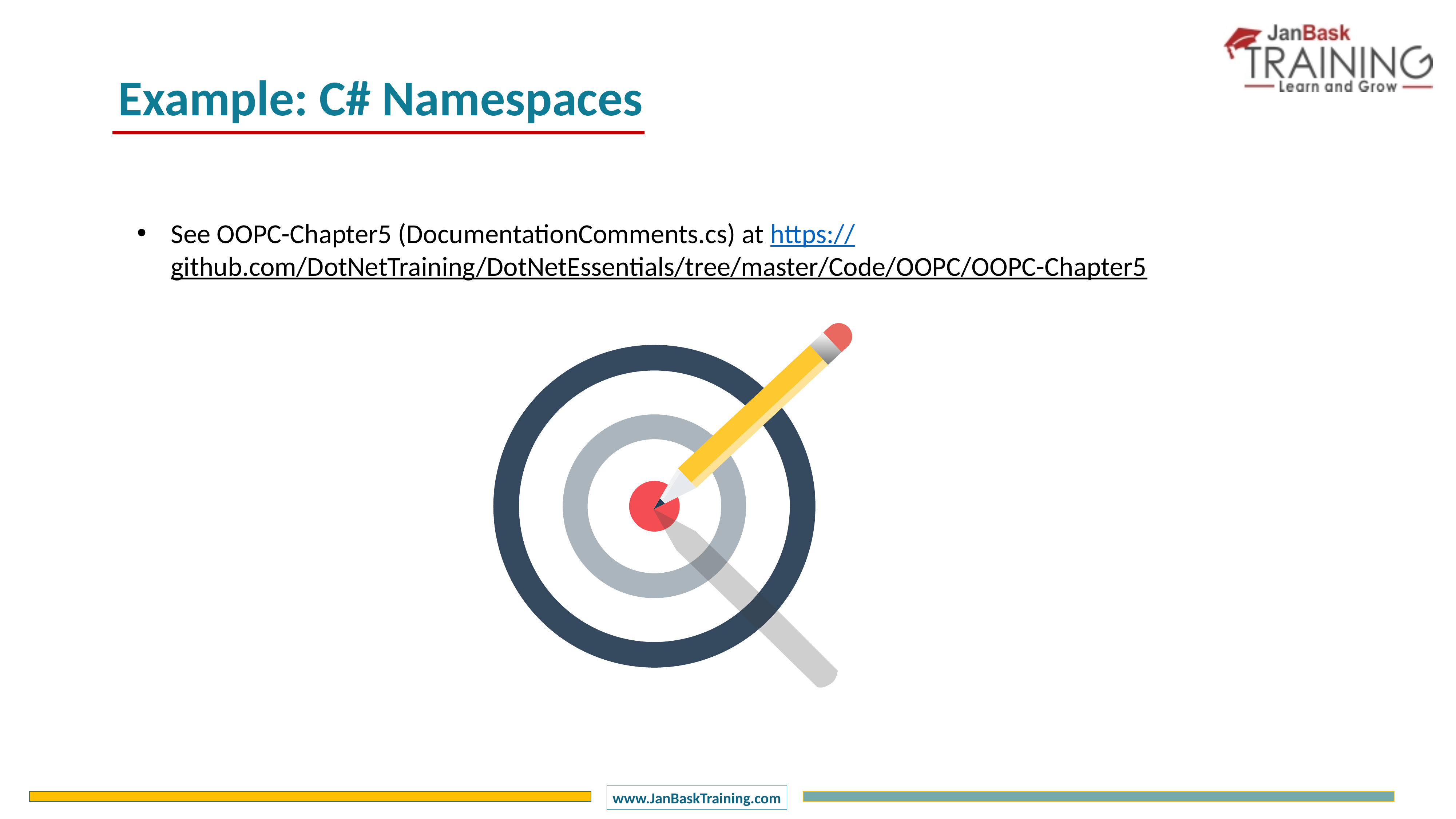

Example: C# Namespaces
See OOPC-Chapter5 (DocumentationComments.cs) at https://github.com/DotNetTraining/DotNetEssentials/tree/master/Code/OOPC/OOPC-Chapter5